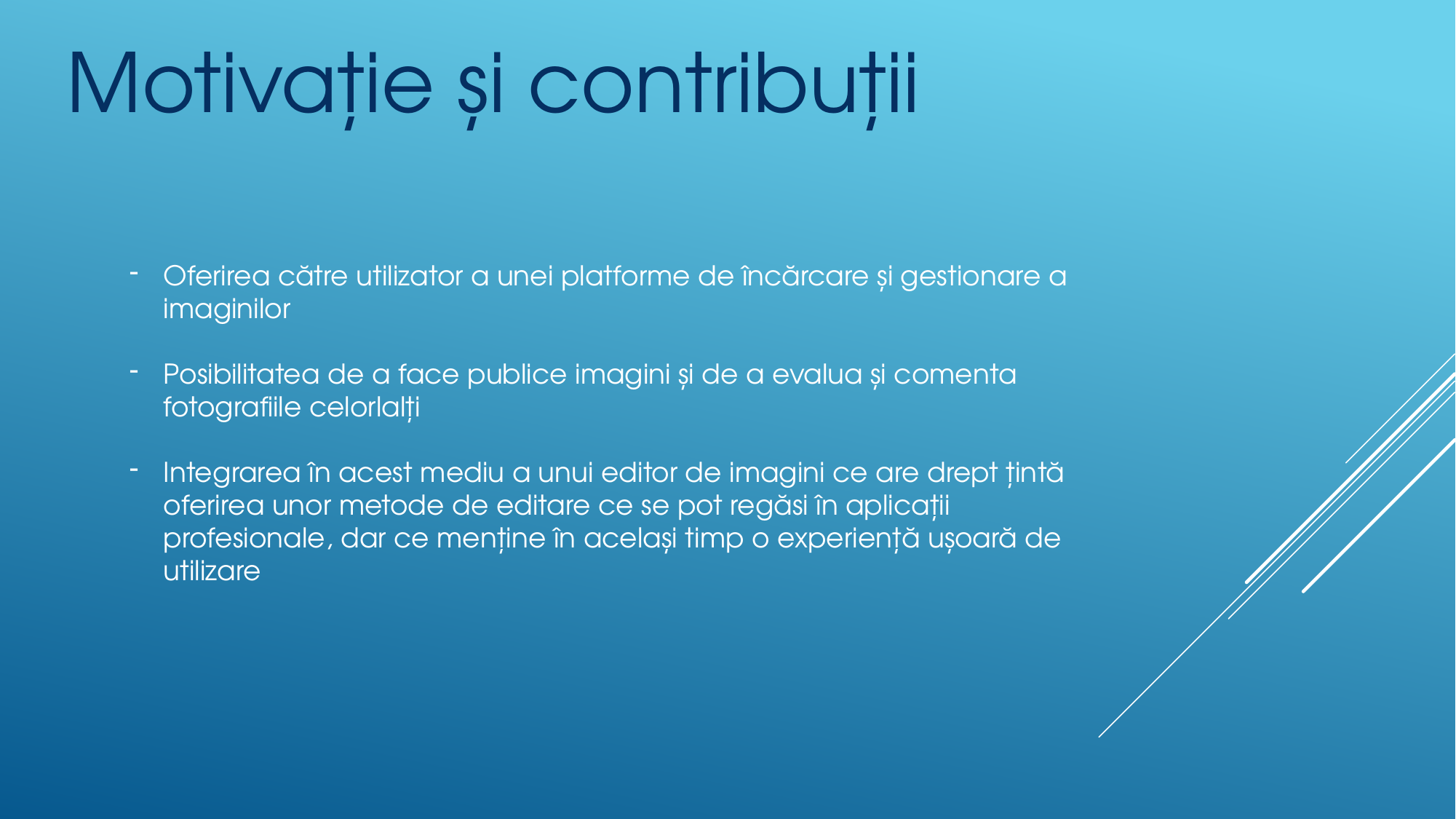

Motivație și contribuții
Oferirea către utilizator a unei platforme de încărcare și gestionare a imaginilor

Posibilitatea de a face publice imagini și de a evalua și comenta fotografiile celorlalți

Integrarea în acest mediu a unui editor de imagini ce are drept țintă oferirea unor metode de editare ce se pot regăsi în aplicații profesionale, dar ce menține în același timp o experiență ușoară de utilizare